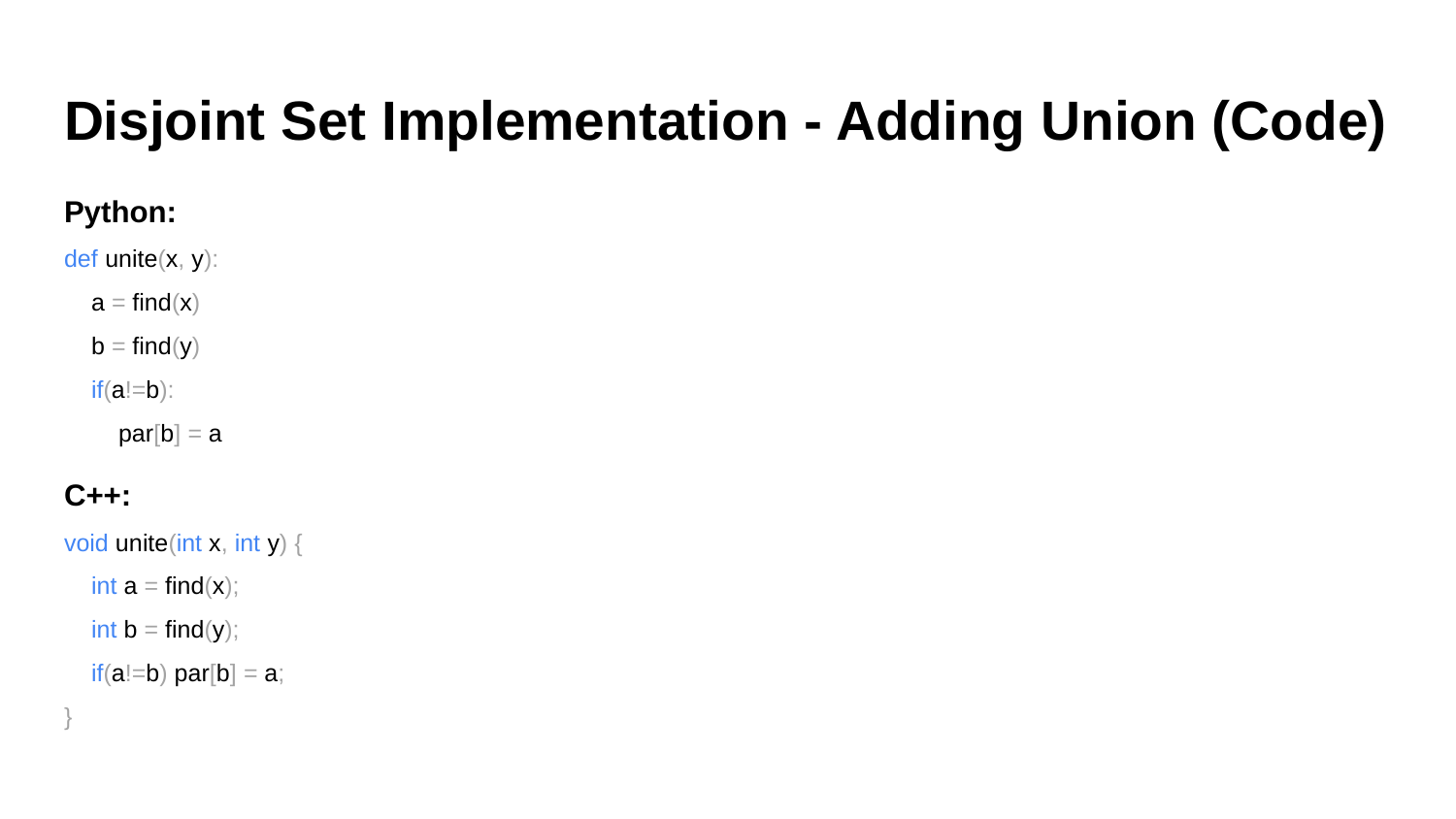

# Disjoint Set Implementation - Adding Union (Code)

Python:
def unite(x, y):
    a = find(x)
    b = find(y)
    if(a!=b):
        par[b] = a

C++:
void unite(int x, int y) {
    int a = find(x);
    int b = find(y);
    if(a!=b) par[b] = a;
}